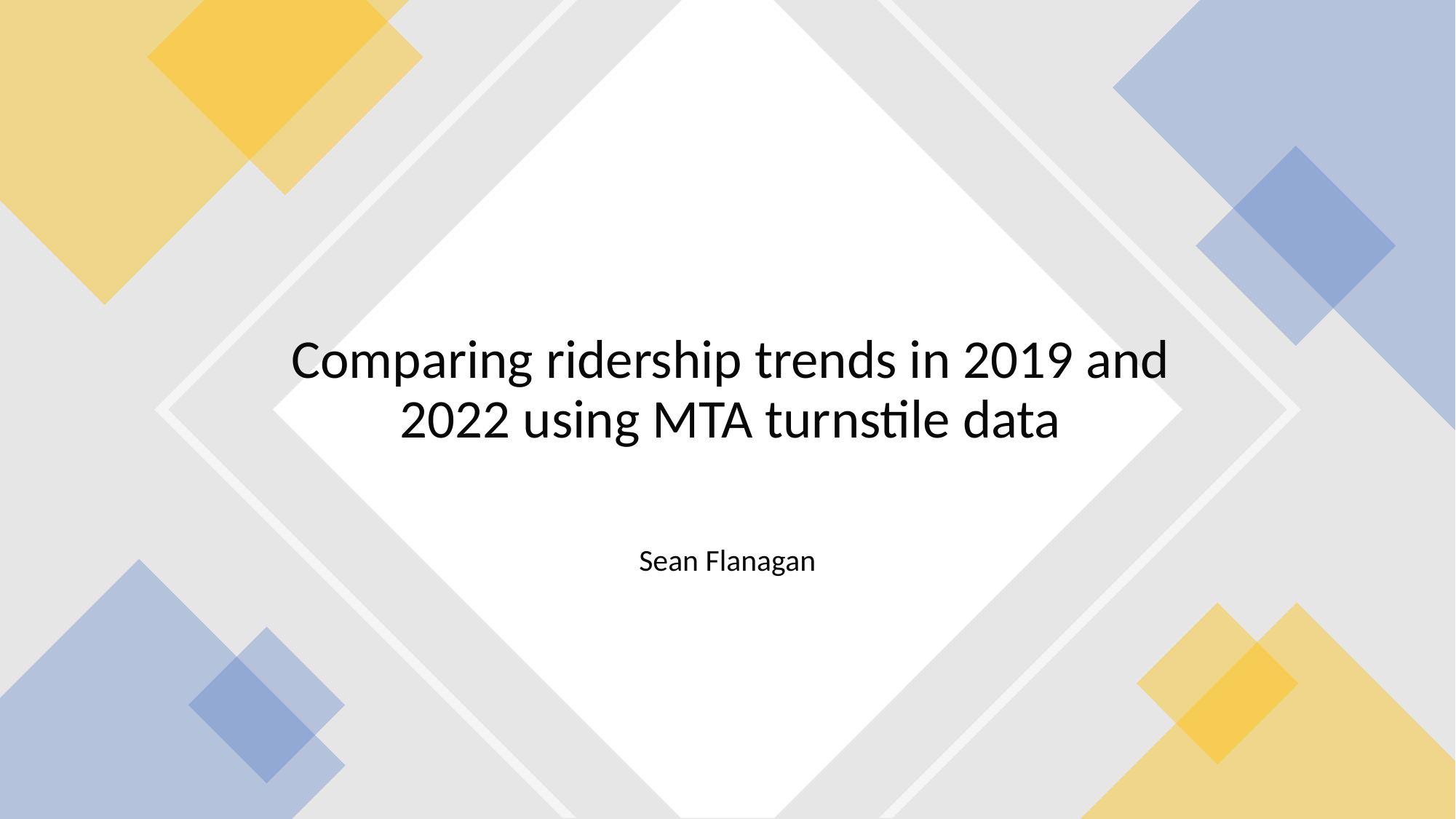

# Comparing ridership trends in 2019 and 2022 using MTA turnstile data
Sean Flanagan